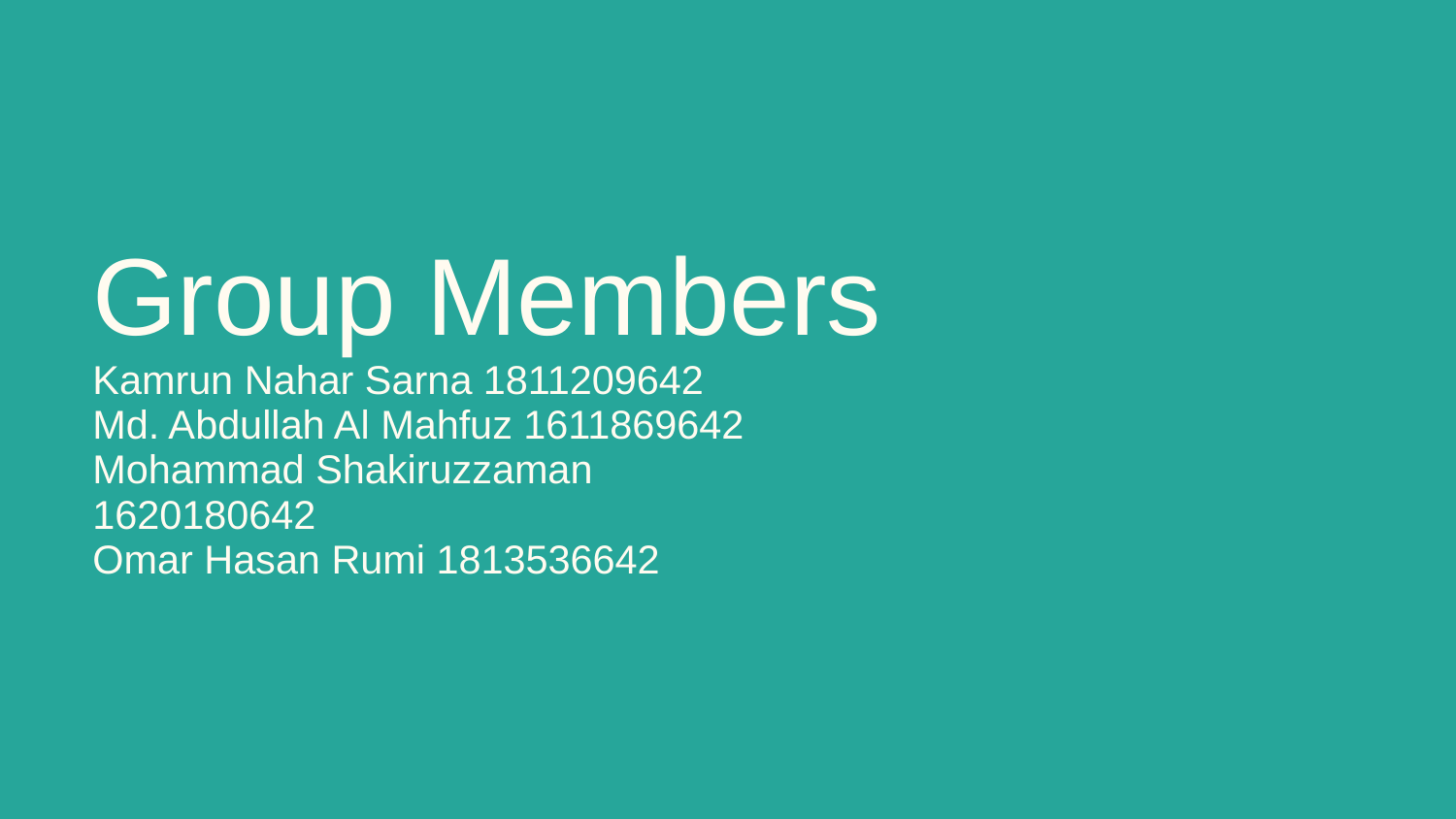

# Group Members
Kamrun Nahar Sarna 1811209642
Md. Abdullah Al Mahfuz 1611869642
Mohammad Shakiruzzaman
1620180642
Omar Hasan Rumi 1813536642